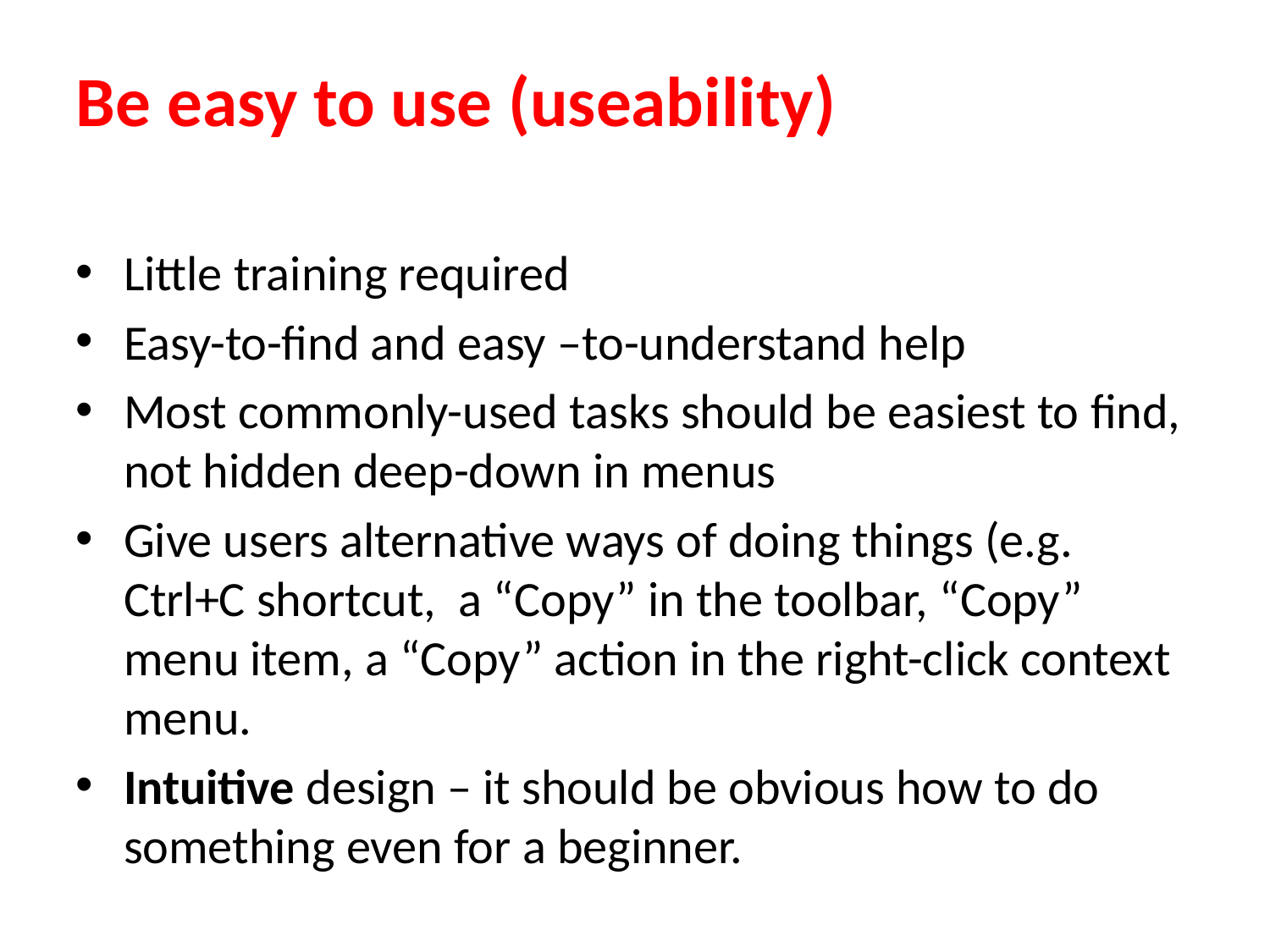

# Be easy to use (useability)

Little training required
Easy-to-find and easy –to-understand help
Most commonly-used tasks should be easiest to find, not hidden deep-down in menus
Give users alternative ways of doing things (e.g. Ctrl+C shortcut,  a “Copy” in the toolbar, “Copy” menu item, a “Copy” action in the right-click context menu.
Intuitive design – it should be obvious how to do something even for a beginner.